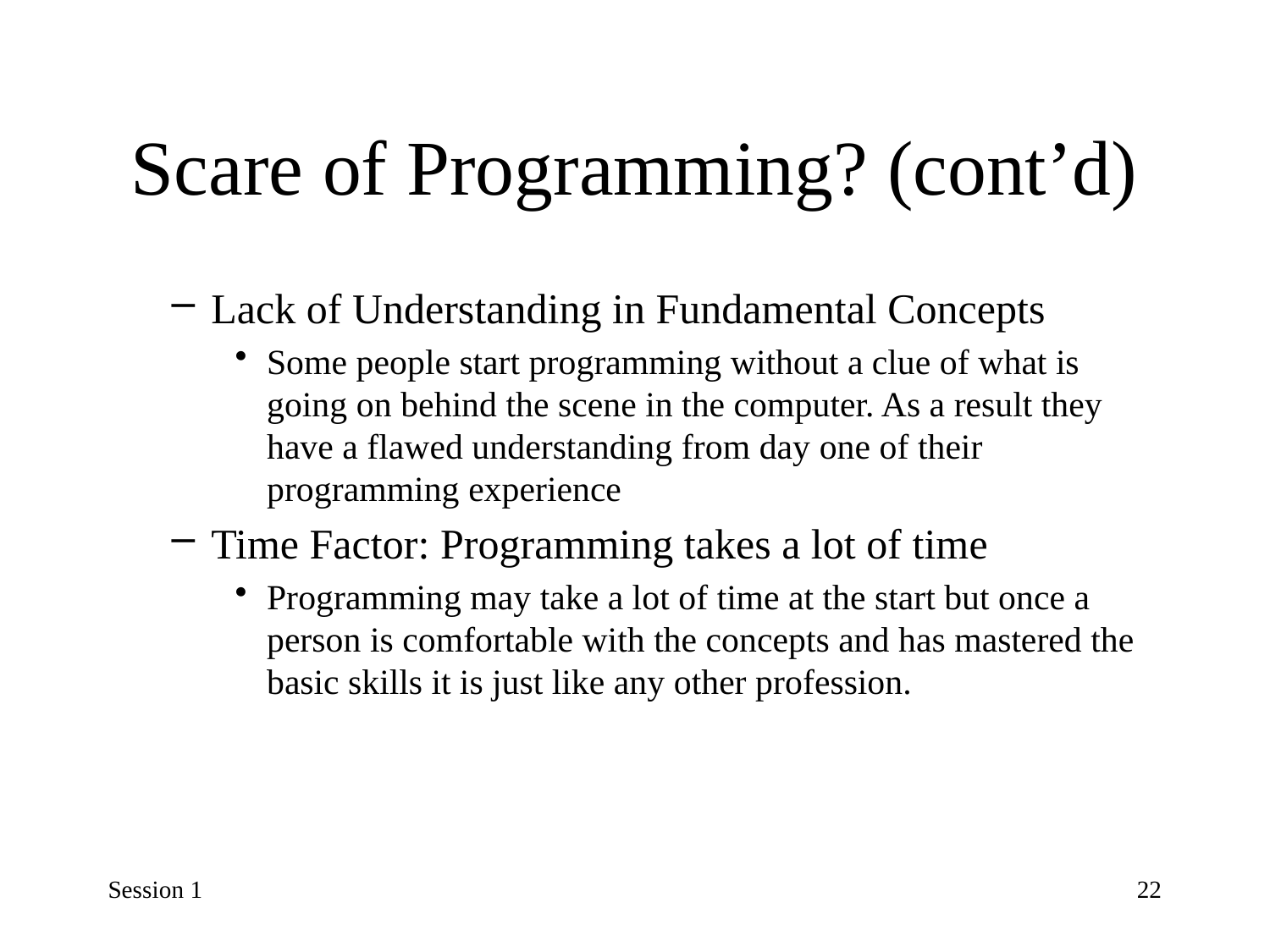

# Scare of Programming? (cont’d)
Lack of Understanding in Fundamental Concepts
Some people start programming without a clue of what is going on behind the scene in the computer. As a result they have a flawed understanding from day one of their programming experience
Time Factor: Programming takes a lot of time
Programming may take a lot of time at the start but once a person is comfortable with the concepts and has mastered the basic skills it is just like any other profession.

Session 1
22